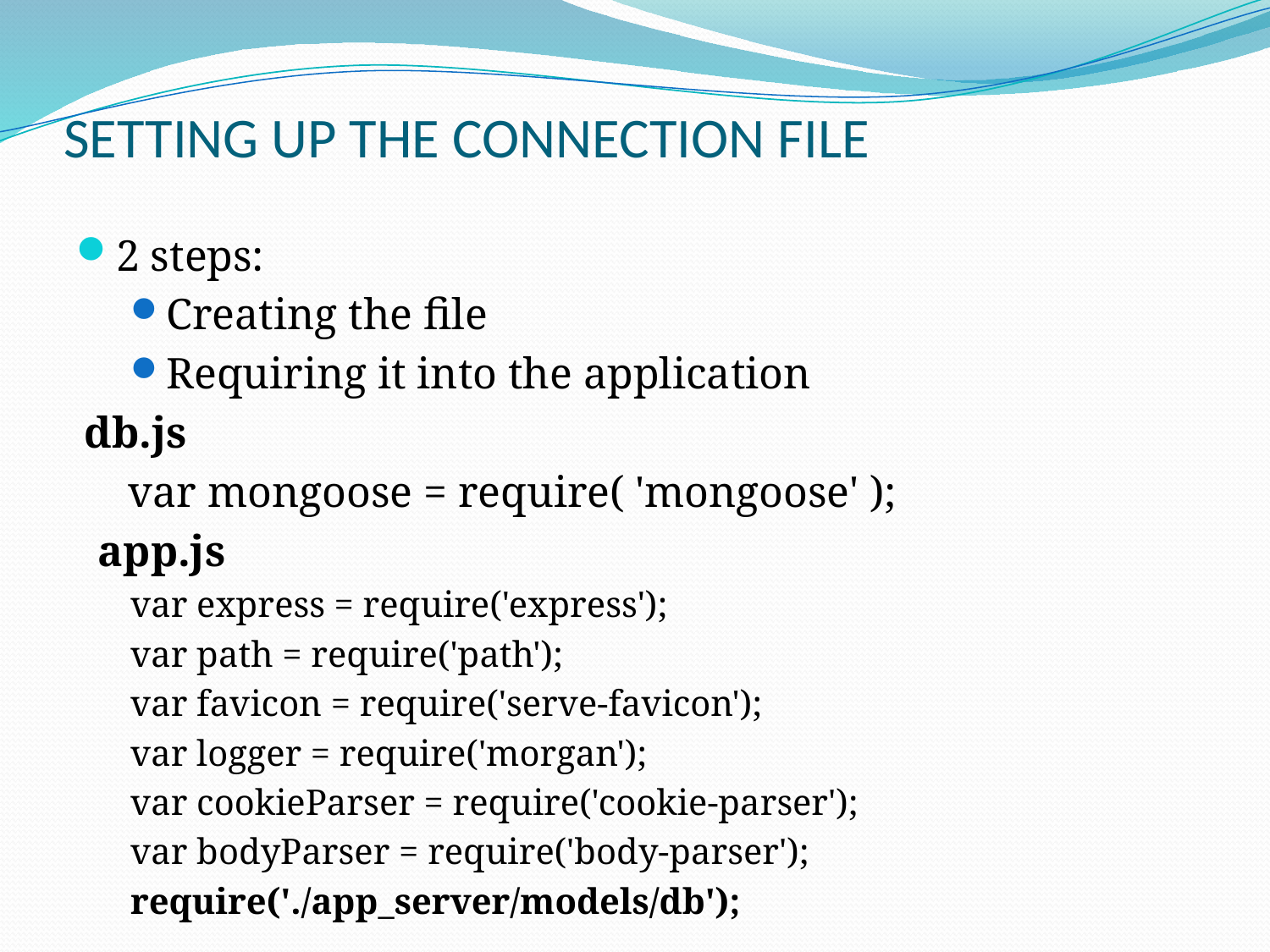

# SETTING UP THE CONNECTION FILE
2 steps:
Creating the file
Requiring it into the application
	db.js
	    var mongoose = require( 'mongoose' );
  app.js
var express = require('express');
var path = require('path');
var favicon = require('serve-favicon');
var logger = require('morgan');
var cookieParser = require('cookie-parser');
var bodyParser = require('body-parser');
require('./app_server/models/db');